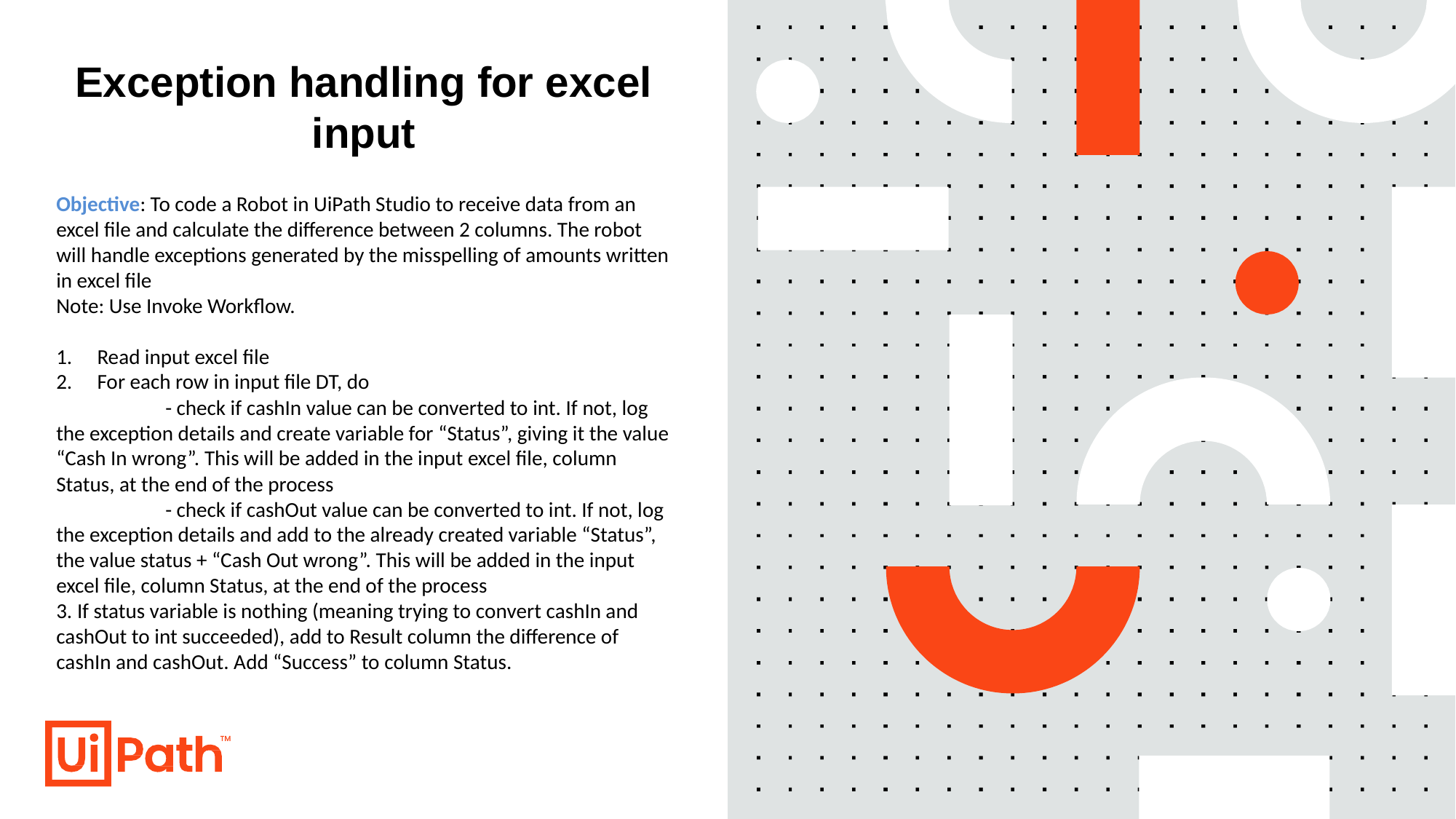

# Exception handling for excel input

Objective: To code a Robot in UiPath Studio to receive data from an excel file and calculate the difference between 2 columns. The robot will handle exceptions generated by the misspelling of amounts written in excel file
Note: Use Invoke Workflow.

Read input excel file
For each row in input file DT, do
	- check if cashIn value can be converted to int. If not, log the exception details and create variable for “Status”, giving it the value “Cash In wrong”. This will be added in the input excel file, column Status, at the end of the process
	- check if cashOut value can be converted to int. If not, log the exception details and add to the already created variable “Status”, the value status + “Cash Out wrong”. This will be added in the input excel file, column Status, at the end of the process
3. If status variable is nothing (meaning trying to convert cashIn and cashOut to int succeeded), add to Result column the difference of cashIn and cashOut. Add “Success” to column Status.